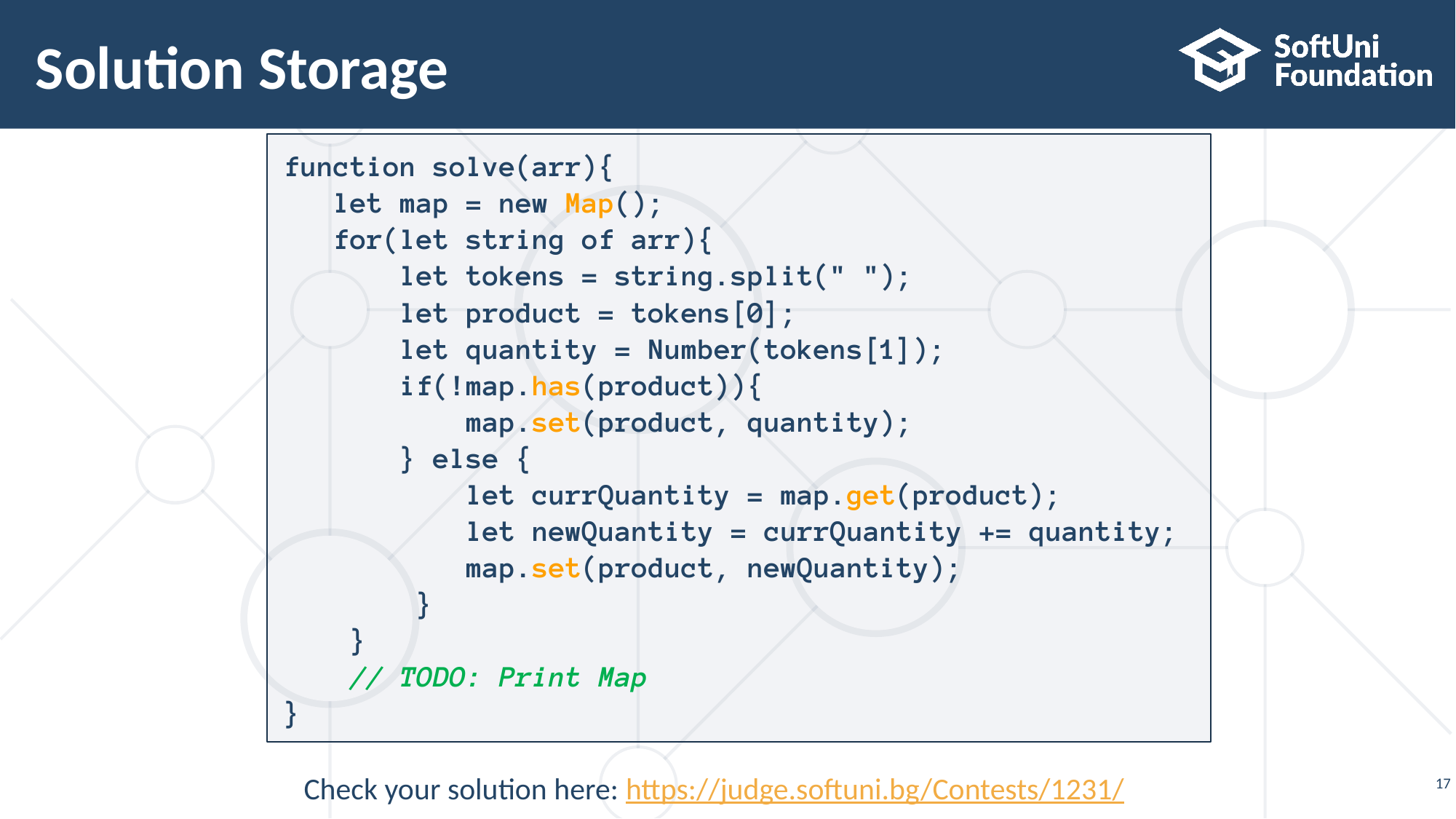

# Solution Storage
function solve(arr){
   let map = new Map();
   for(let string of arr){
       let tokens = string.split(" ");
       let product = tokens[0];
       let quantity = Number(tokens[1]);
       if(!map.has(product)){
           map.set(product, quantity);
       } else {
           let currQuantity = map.get(product);
           let newQuantity = currQuantity += quantity;
           map.set(product, newQuantity);
        }
    }
    // TODO: Print Map
}
Check your solution here: https://judge.softuni.bg/Contests/1231/
17